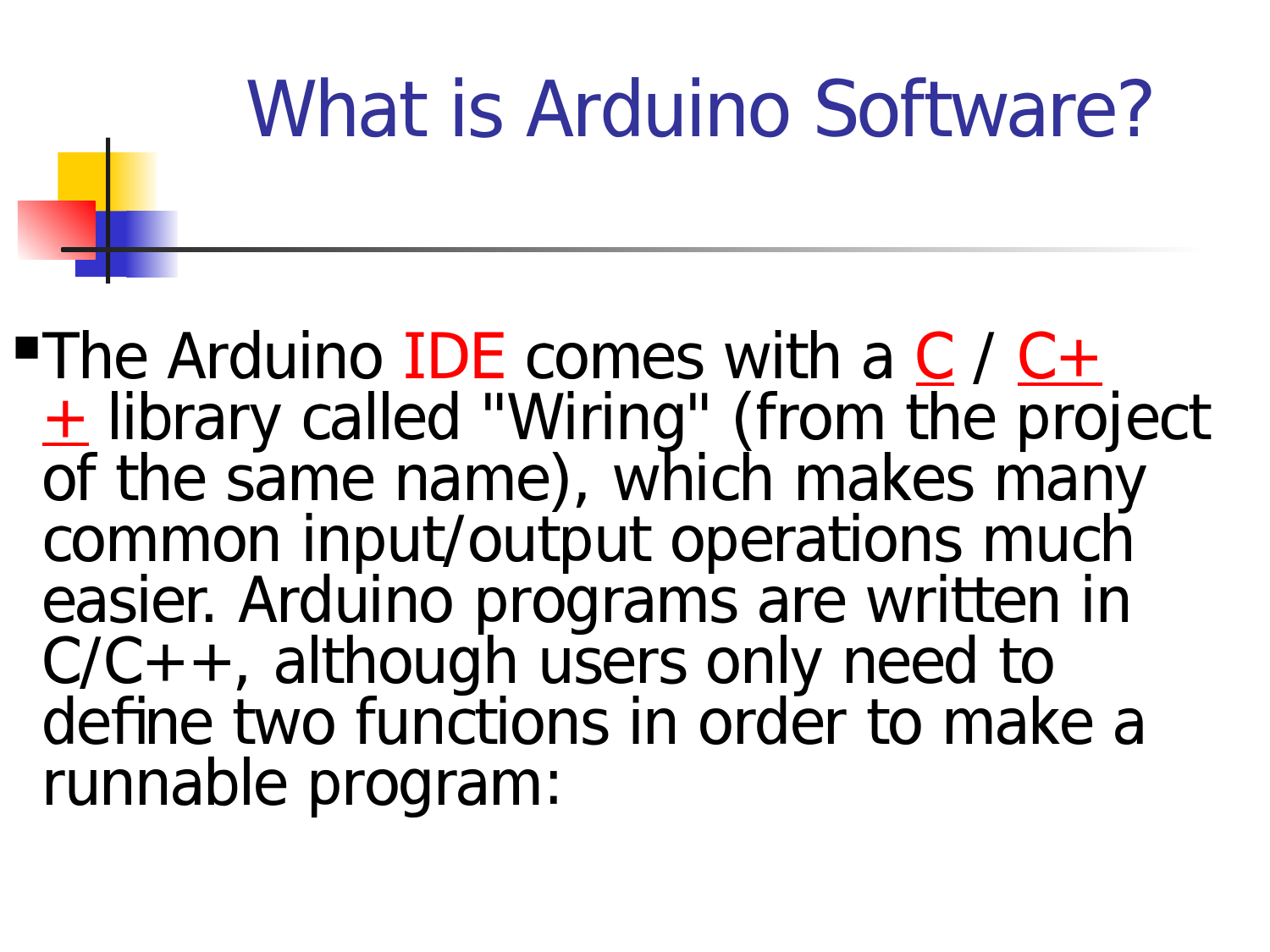

What is Arduino Software?

The Arduino IDE comes with a C / C++ library called "Wiring" (from the project of the same name), which makes many common input/output operations much easier. Arduino programs are written in C/C++, although users only need to define two functions in order to make a runnable program: